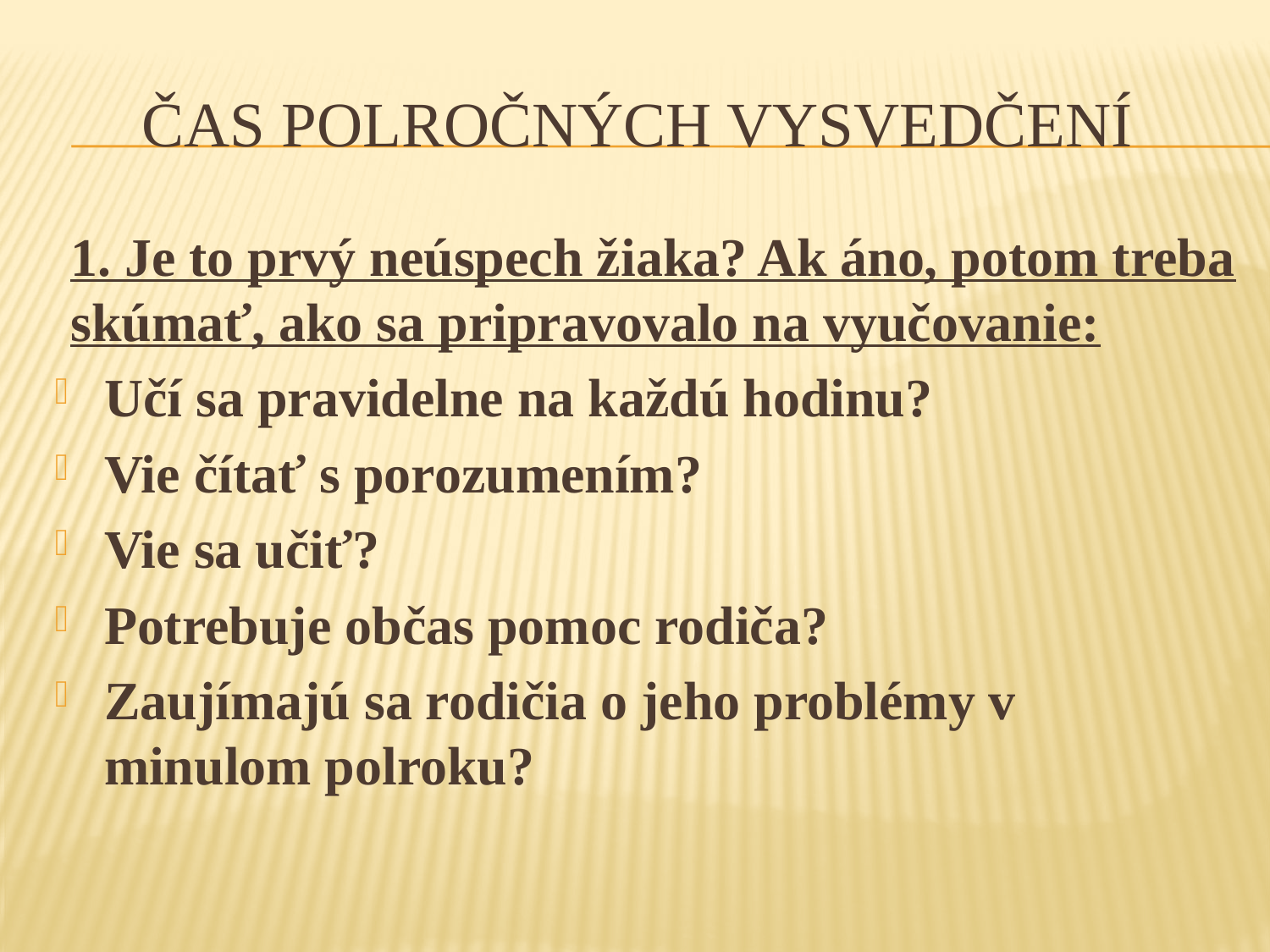

# Čas polročných vysvedčení
1. Je to prvý neúspech žiaka? Ak áno, potom treba skúmať, ako sa pripravovalo na vyučovanie:
Učí sa pravidelne na každú hodinu?
Vie čítať s porozumením?
Vie sa učiť?
Potrebuje občas pomoc rodiča?
Zaujímajú sa rodičia o jeho problémy v minulom polroku?